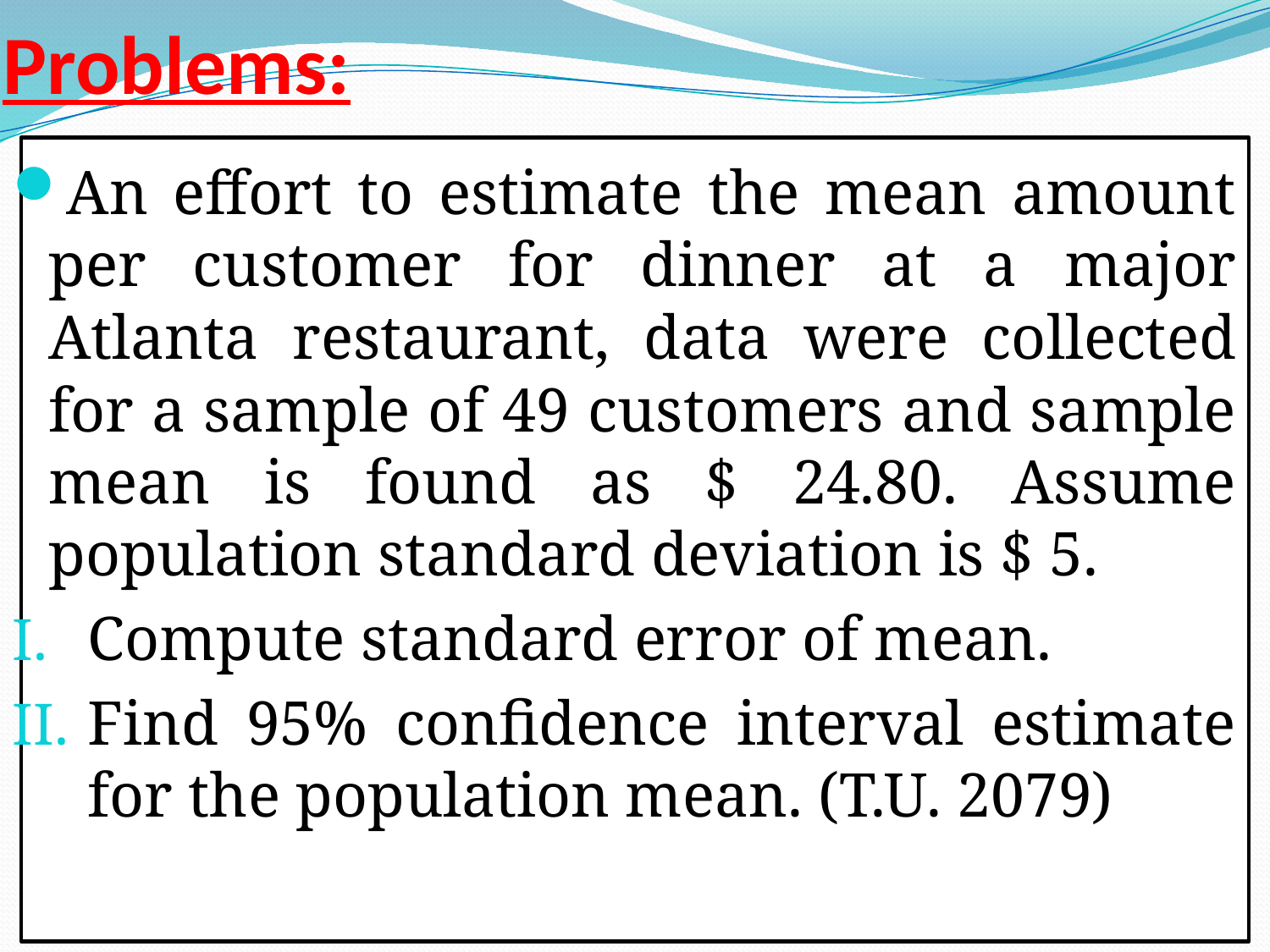

# Problems:

An effort to estimate the mean amount per customer for dinner at a major Atlanta restaurant, data were collected for a sample of 49 customers and sample mean is found as $ 24.80. Assume population standard deviation is $ 5.
Compute standard error of mean.
Find 95% confidence interval estimate for the population mean. (T.U. 2079)
26